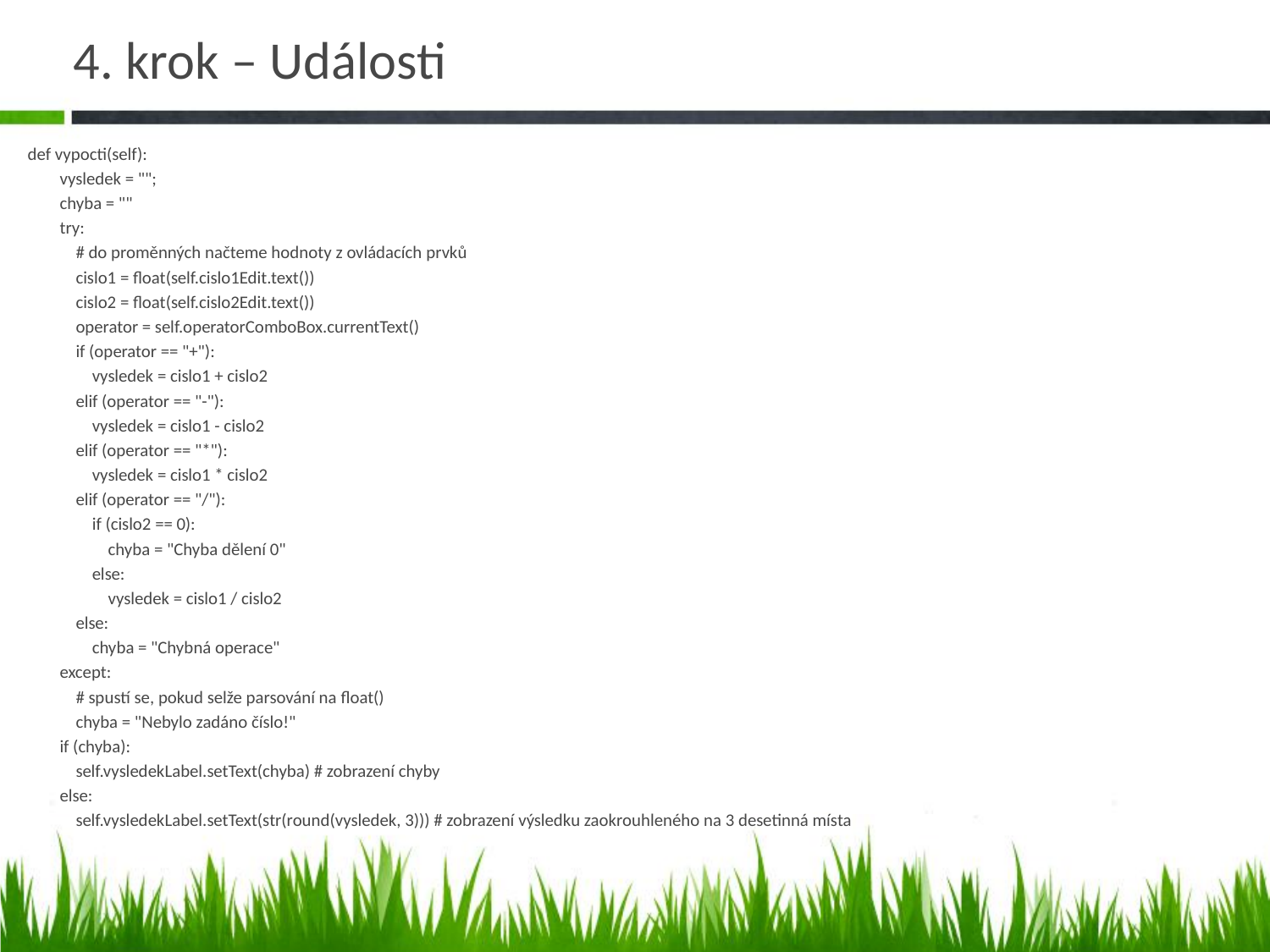

# 4. krok – Události
def vypocti(self):
        vysledek = "";
        chyba = ""
        try:
            # do proměnných načteme hodnoty z ovládacích prvků
            cislo1 = float(self.cislo1Edit.text())
            cislo2 = float(self.cislo2Edit.text())
            operator = self.operatorComboBox.currentText()
            if (operator == "+"):
                vysledek = cislo1 + cislo2
            elif (operator == "-"):
                vysledek = cislo1 - cislo2
            elif (operator == "*"):
                vysledek = cislo1 * cislo2
            elif (operator == "/"):
                if (cislo2 == 0):
                    chyba = "Chyba dělení 0"
                else:
                    vysledek = cislo1 / cislo2
            else:
                chyba = "Chybná operace"
        except:
            # spustí se, pokud selže parsování na float()
            chyba = "Nebylo zadáno číslo!"
        if (chyba):
            self.vysledekLabel.setText(chyba) # zobrazení chyby
        else:
            self.vysledekLabel.setText(str(round(vysledek, 3))) # zobrazení výsledku zaokrouhleného na 3 desetinná místa